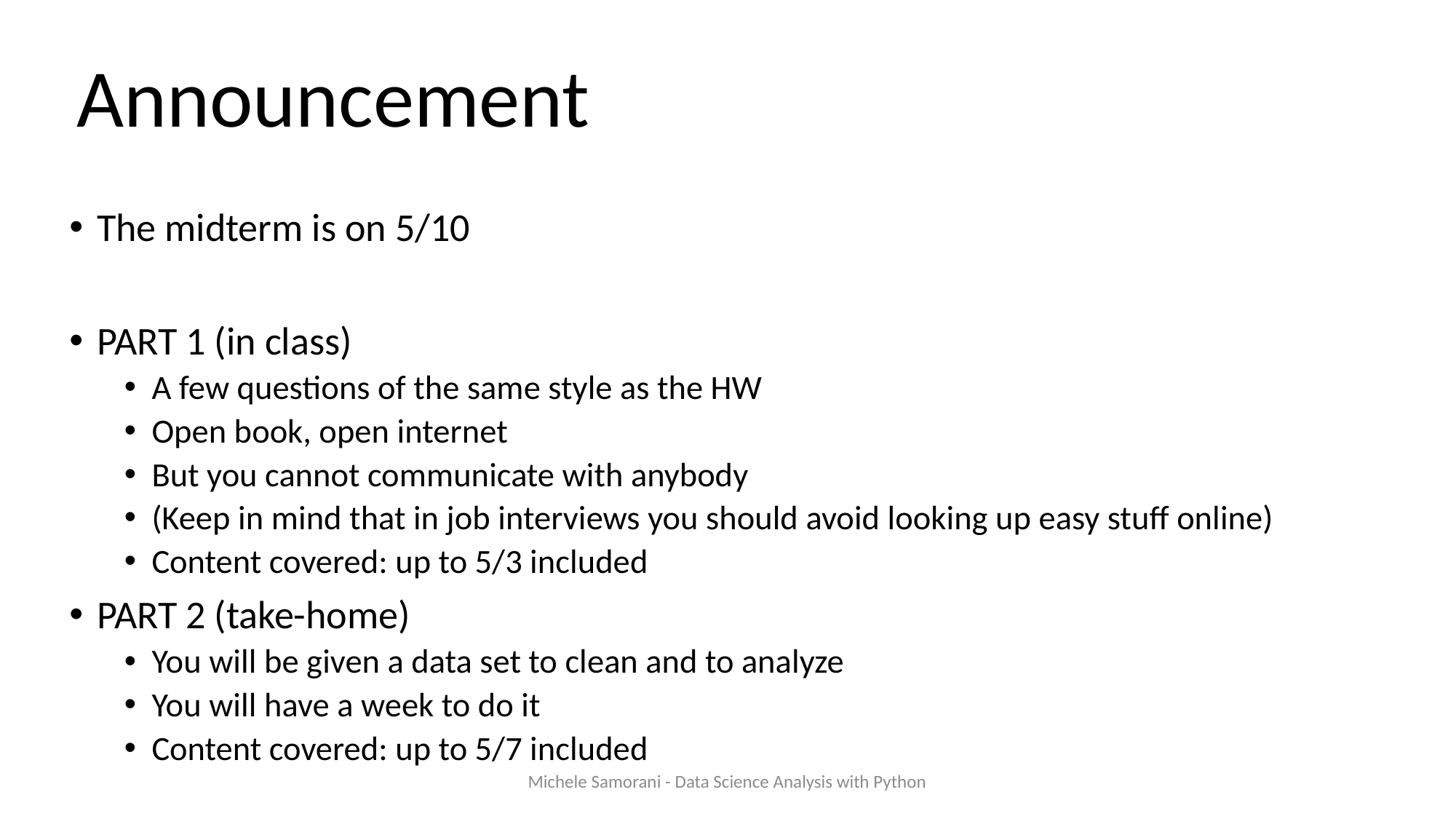

# Announcement
The midterm is on 5/10

PART 1 (in class)
A few questions of the same style as the HW
Open book, open internet
But you cannot communicate with anybody
(Keep in mind that in job interviews you should avoid looking up easy stuff online)
Content covered: up to 5/3 included
PART 2 (take-home)
You will be given a data set to clean and to analyze
You will have a week to do it
Content covered: up to 5/7 included
Michele Samorani - Data Science Analysis with Python